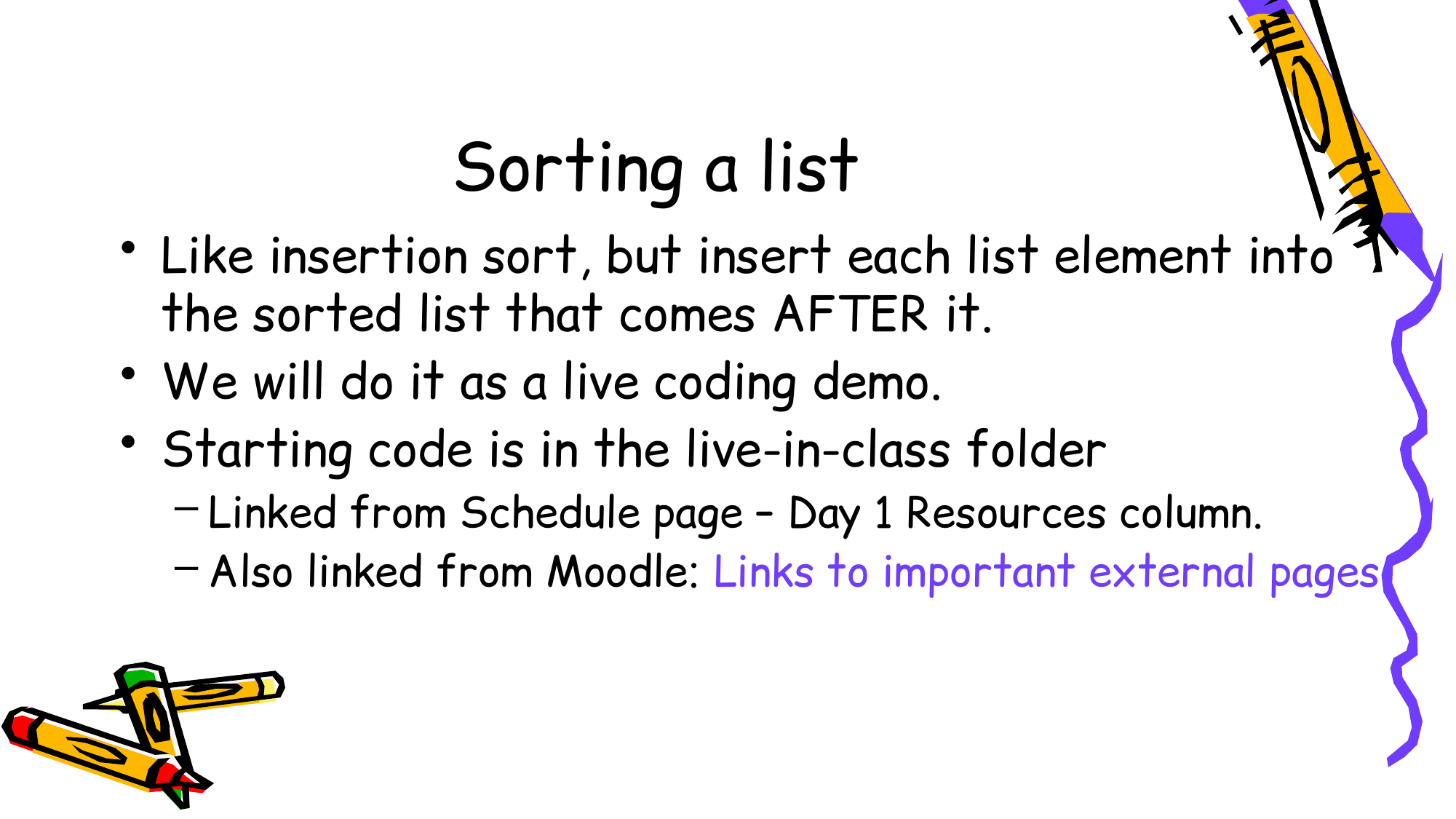

# Sorting a list
Like insertion sort, but insert each list element into the sorted list that comes AFTER it.
We will do it as a live coding demo.
Starting code is in the live-in-class folder
Linked from Schedule page – Day 1 Resources column.
Also linked from Moodle: Links to important external pages